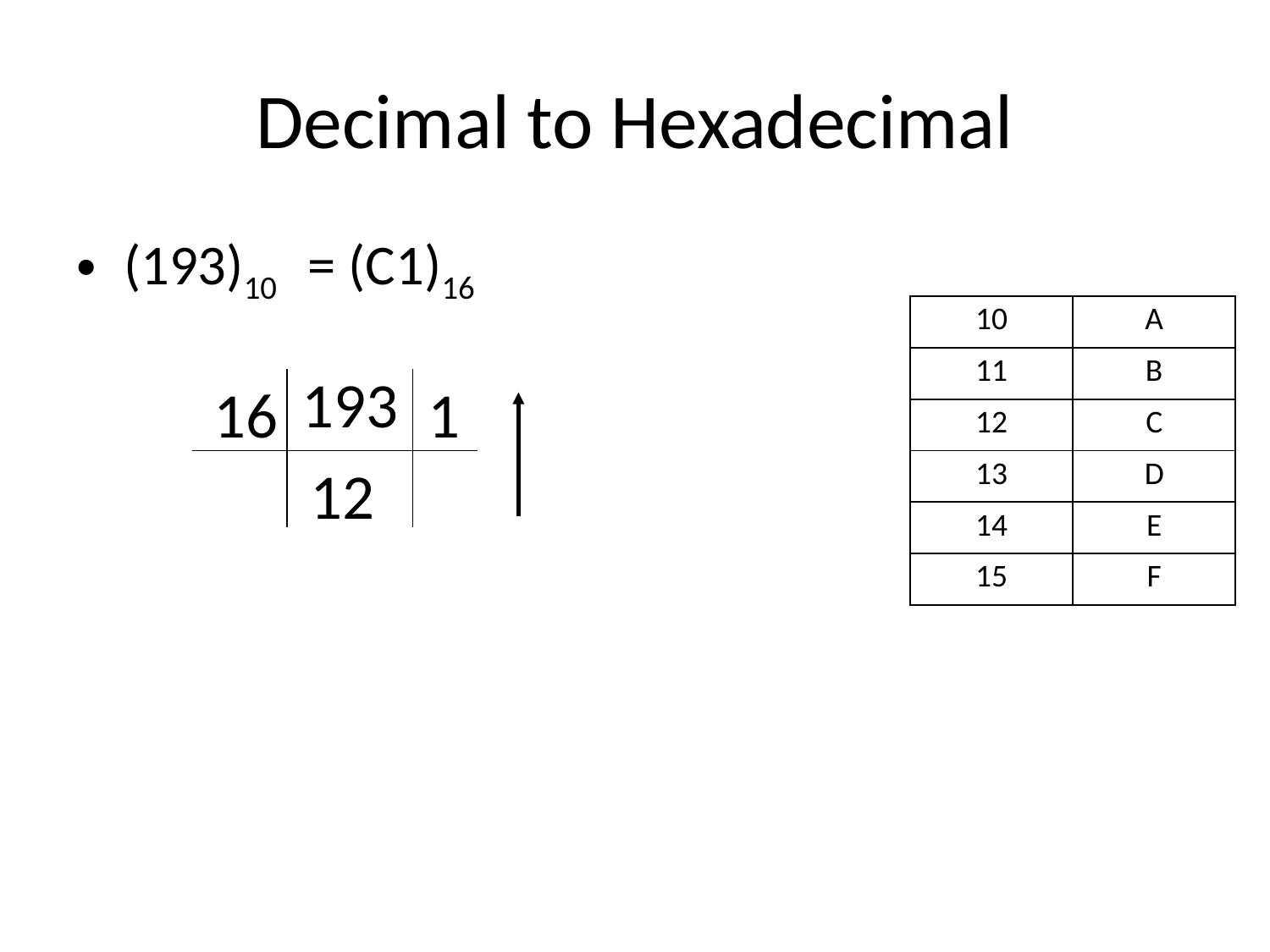

# Decimal to Hexadecimal
(193)10

= (C1)16
| 10 | A |
| --- | --- |
| 11 | B |
| 12 | C |
| 13 | D |
| 14 | E |
| 15 | F |
16
1
|  | 193 |  |
| --- | --- | --- |
|  |  |  |
12